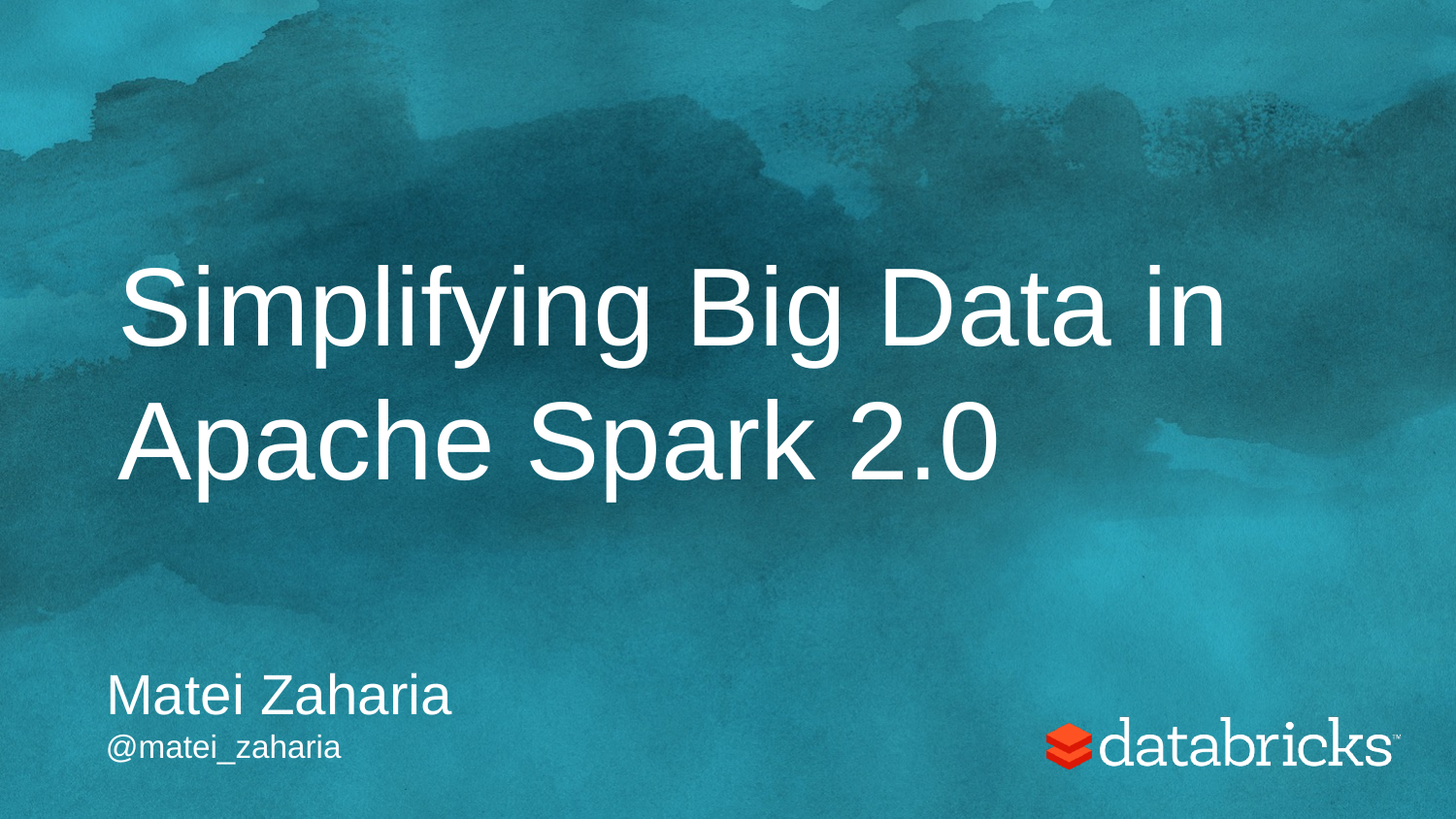

# Simplifying Big Data in Apache Spark 2.0

Matei Zaharia
@matei_zaharia